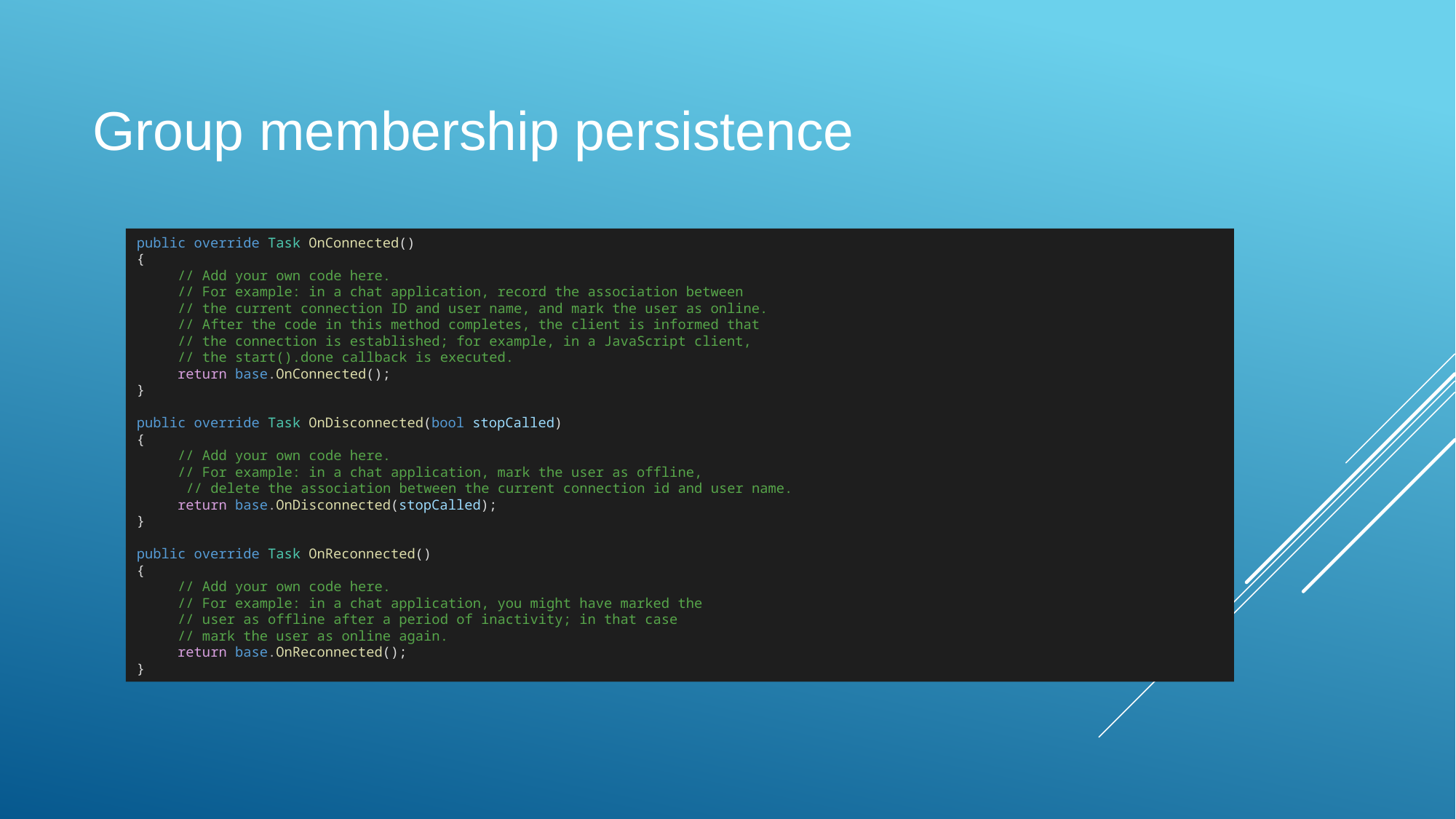

# Group membership persistence

public override Task OnConnected()
{
     // Add your own code here.
     // For example: in a chat application, record the association between
     // the current connection ID and user name, and mark the user as online.
     // After the code in this method completes, the client is informed that
     // the connection is established; for example, in a JavaScript client,
     // the start().done callback is executed.
     return base.OnConnected();
}

public override Task OnDisconnected(bool stopCalled)
{
     // Add your own code here.
     // For example: in a chat application, mark the user as offline,
      // delete the association between the current connection id and user name.
     return base.OnDisconnected(stopCalled);
}

public override Task OnReconnected()
{
     // Add your own code here.
     // For example: in a chat application, you might have marked the
     // user as offline after a period of inactivity; in that case
     // mark the user as online again.
     return base.OnReconnected();
}